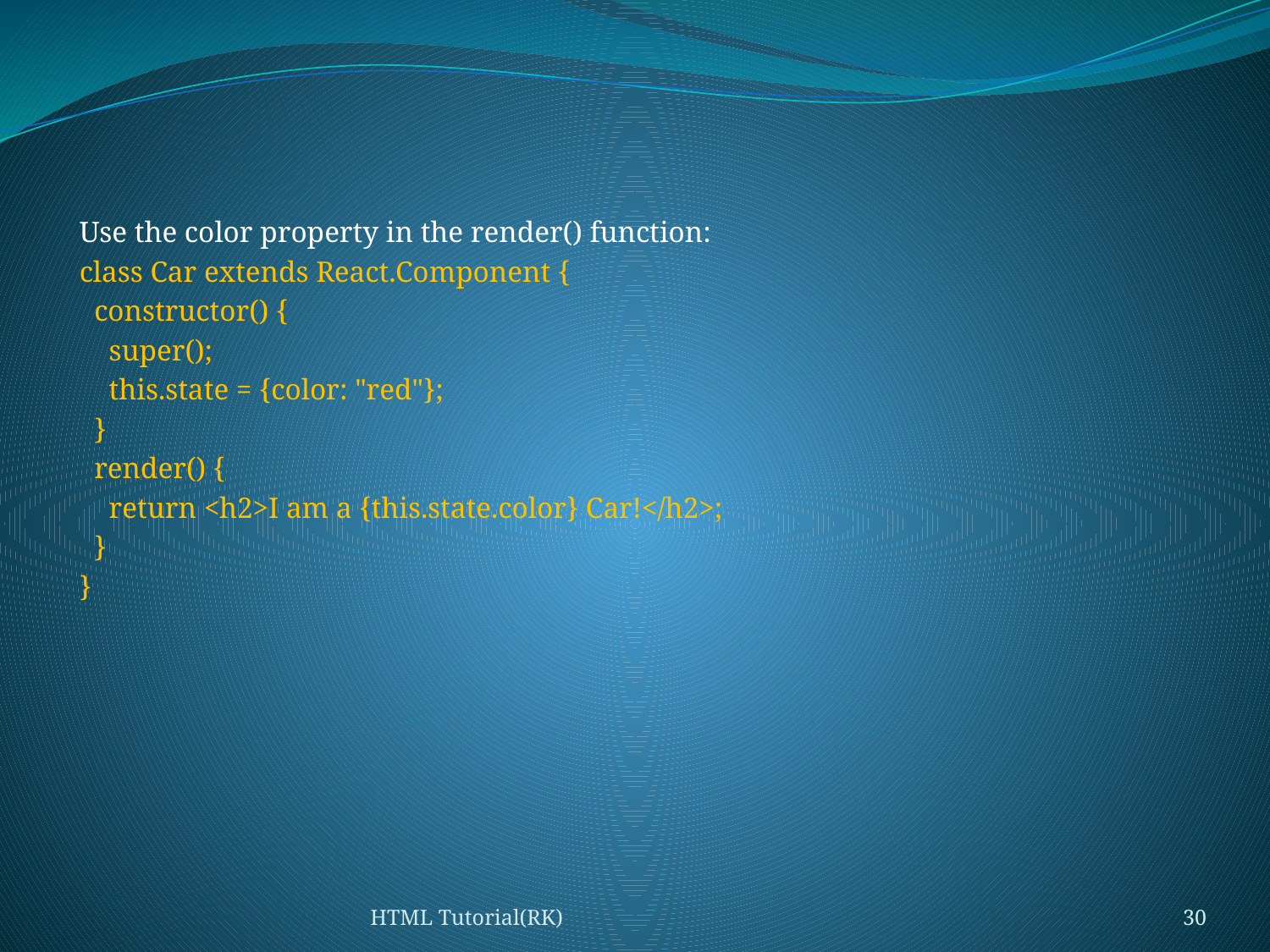

#
Use the color property in the render() function:
class Car extends React.Component {
  constructor() {
    super();
    this.state = {color: "red"};
  }
  render() {
    return <h2>I am a {this.state.color} Car!</h2>;
  }
}

HTML Tutorial(RK)
30